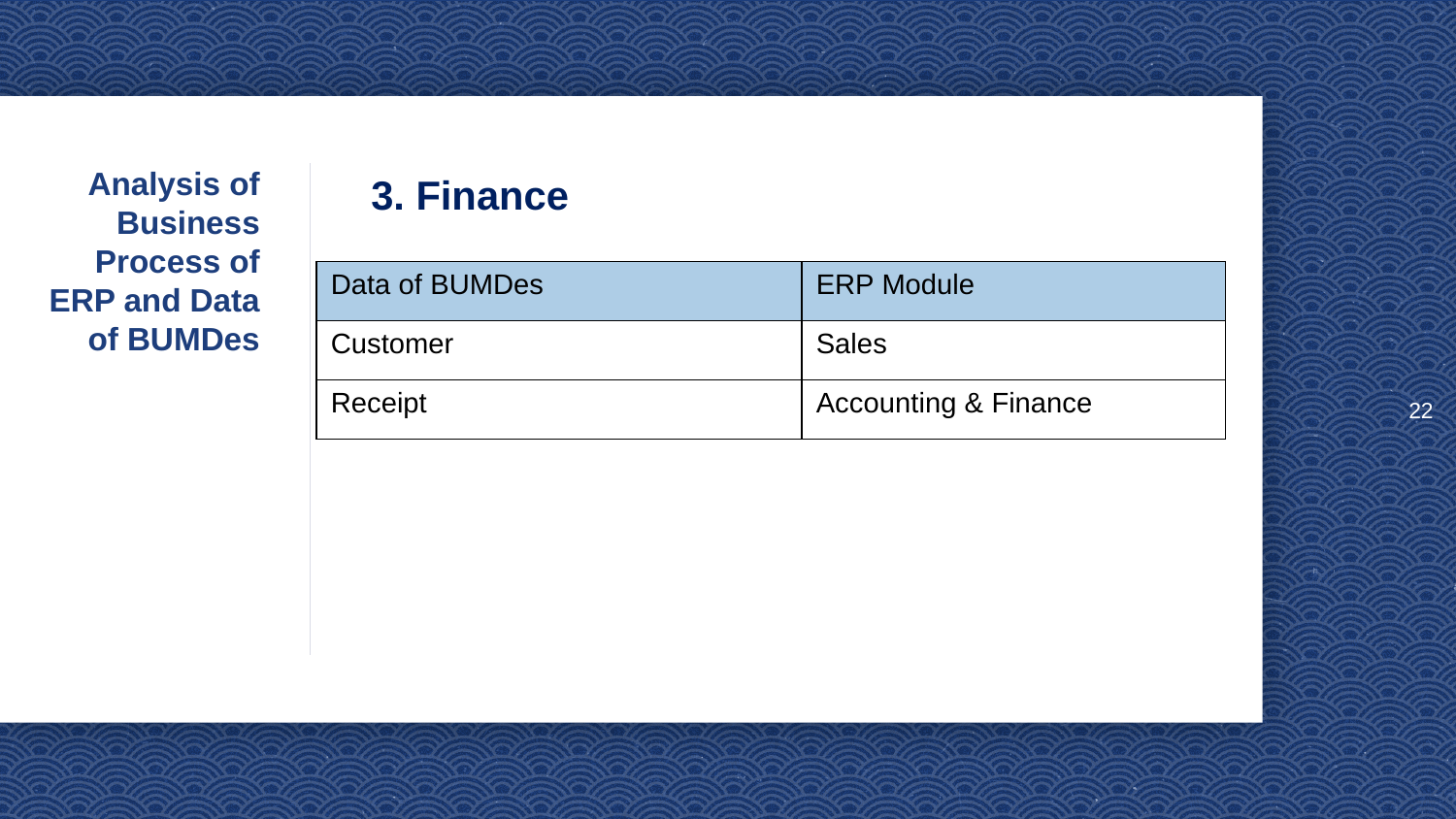

22
# Analysis of Business Process of ERP and Data of BUMDes
3. Finance

| Data of BUMDes | ERP Module |
| --- | --- |
| Customer | Sales |
| Receipt | Accounting & Finance |